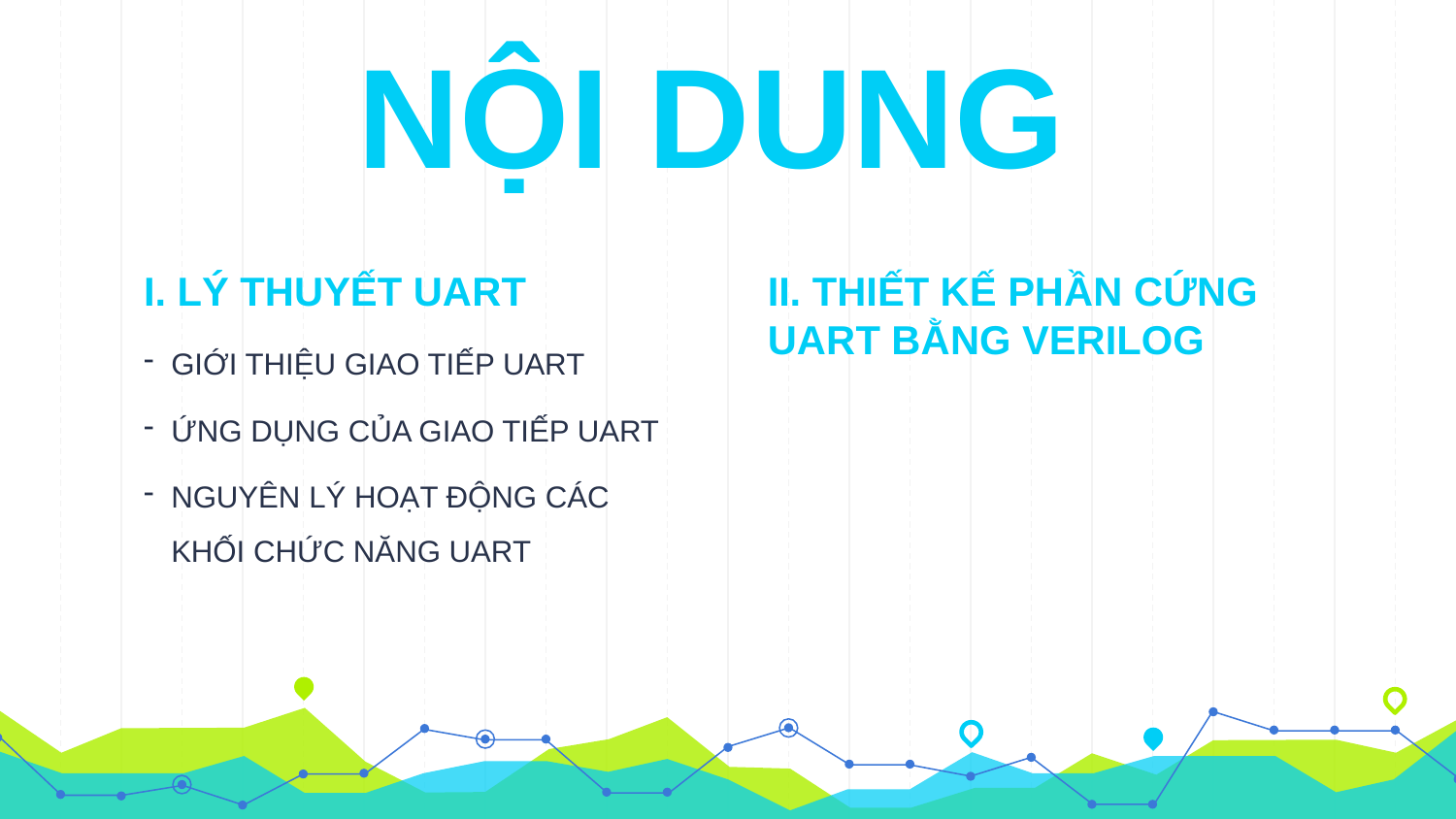

# NỘI DUNG

I. LÝ THUYẾT UART
GIỚI THIỆU GIAO TIẾP UART
ỨNG DỤNG CỦA GIAO TIẾP UART
NGUYÊN LÝ HOẠT ĐỘNG CÁC KHỐI CHỨC NĂNG UART
II. THIẾT KẾ PHẦN CỨNG UART BẰNG VERILOG